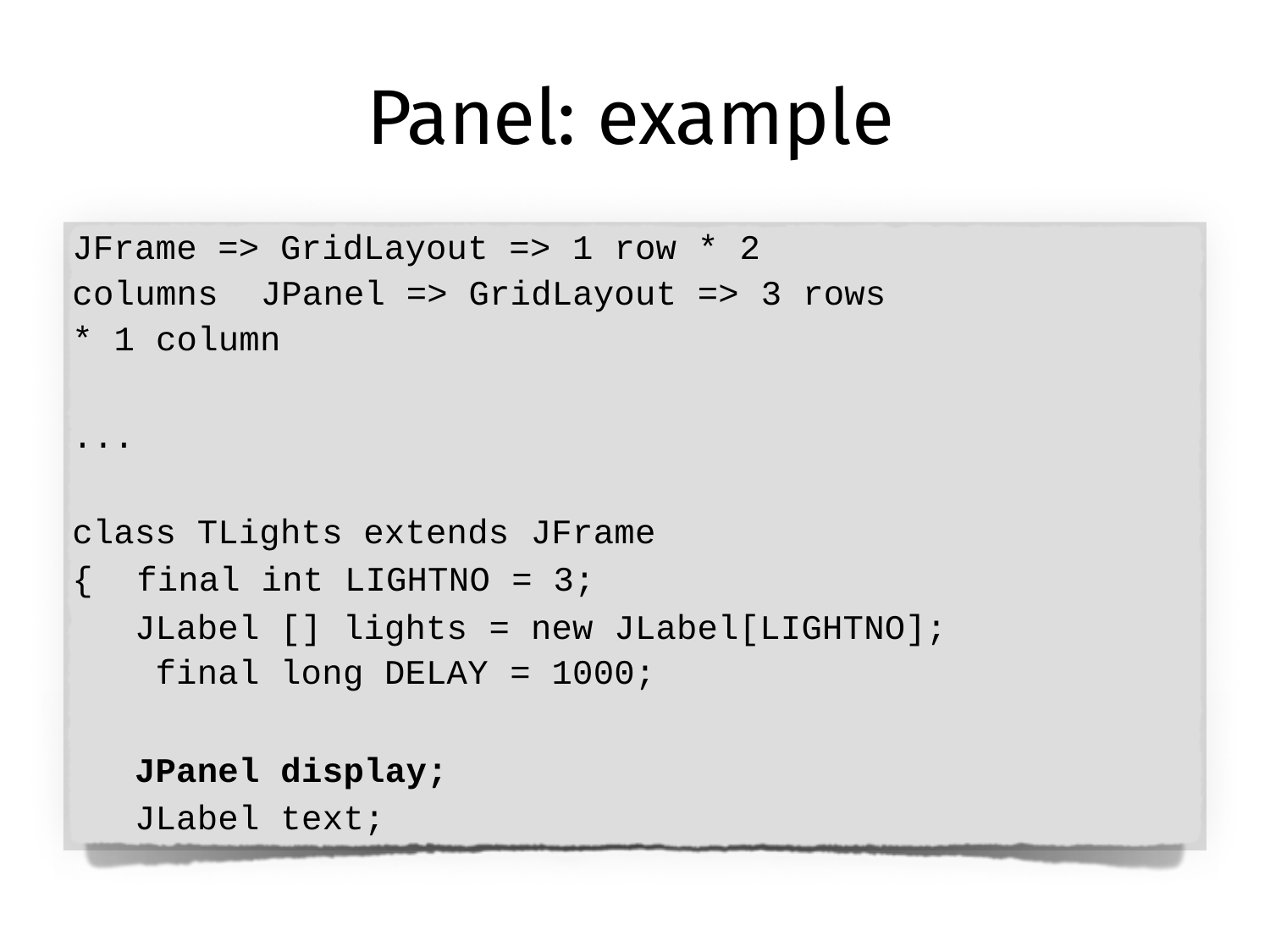

# Panel: example

JFrame => GridLayout => 1 row * 2 columns  JPanel => GridLayout => 3 rows * 1 column

...

class TLights extends JFrame
{	final int LIGHTNO = 3;
JLabel [] lights = new JLabel[LIGHTNO];  final long DELAY = 1000;

JPanel display;
JLabel text;